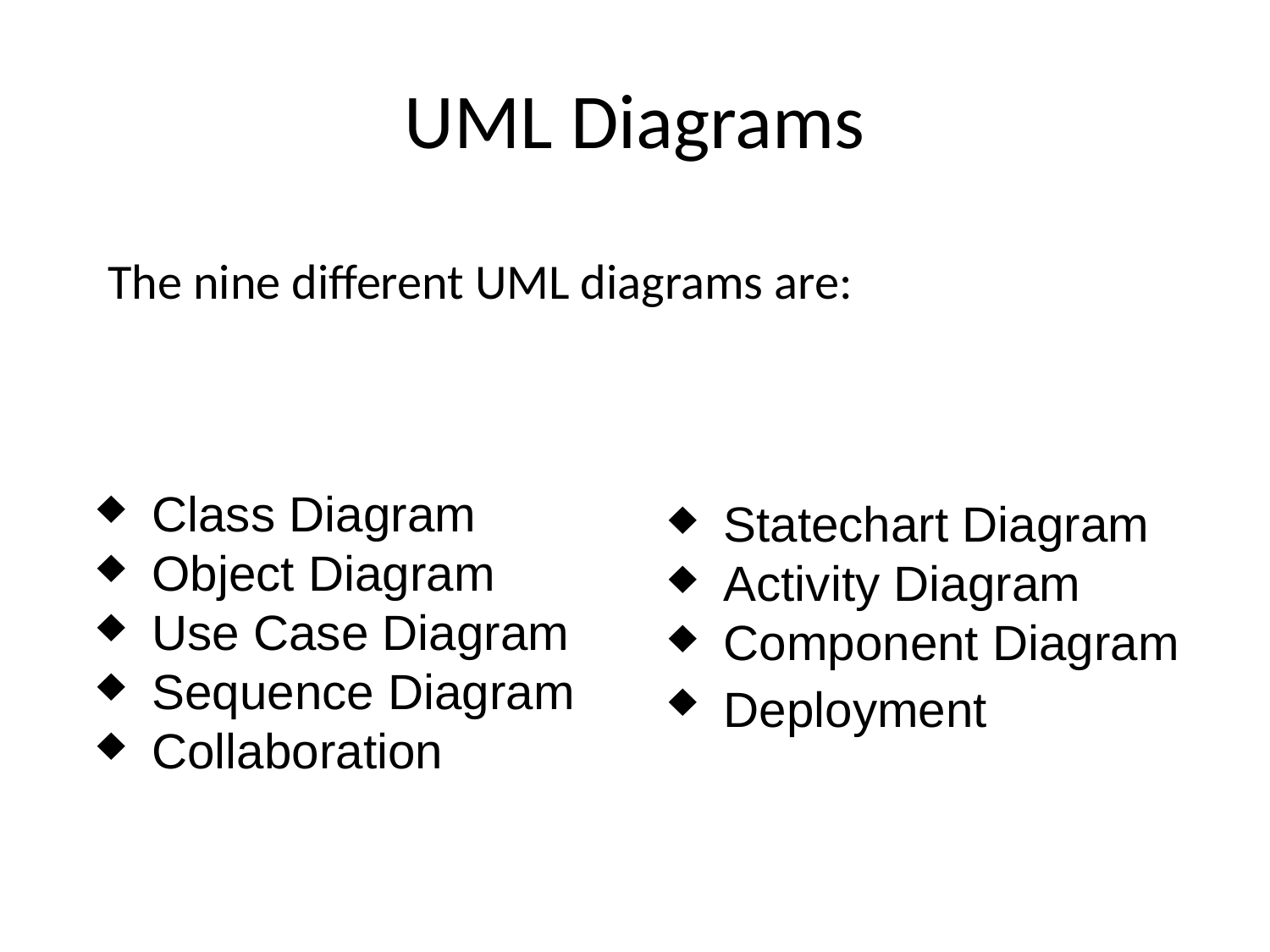

# UML Diagrams
The nine different UML diagrams are:
Class Diagram
Object Diagram
Use Case Diagram
Sequence Diagram
Collaboration Diagram
Statechart Diagram
Activity Diagram
Component Diagram
Deployment Diagram